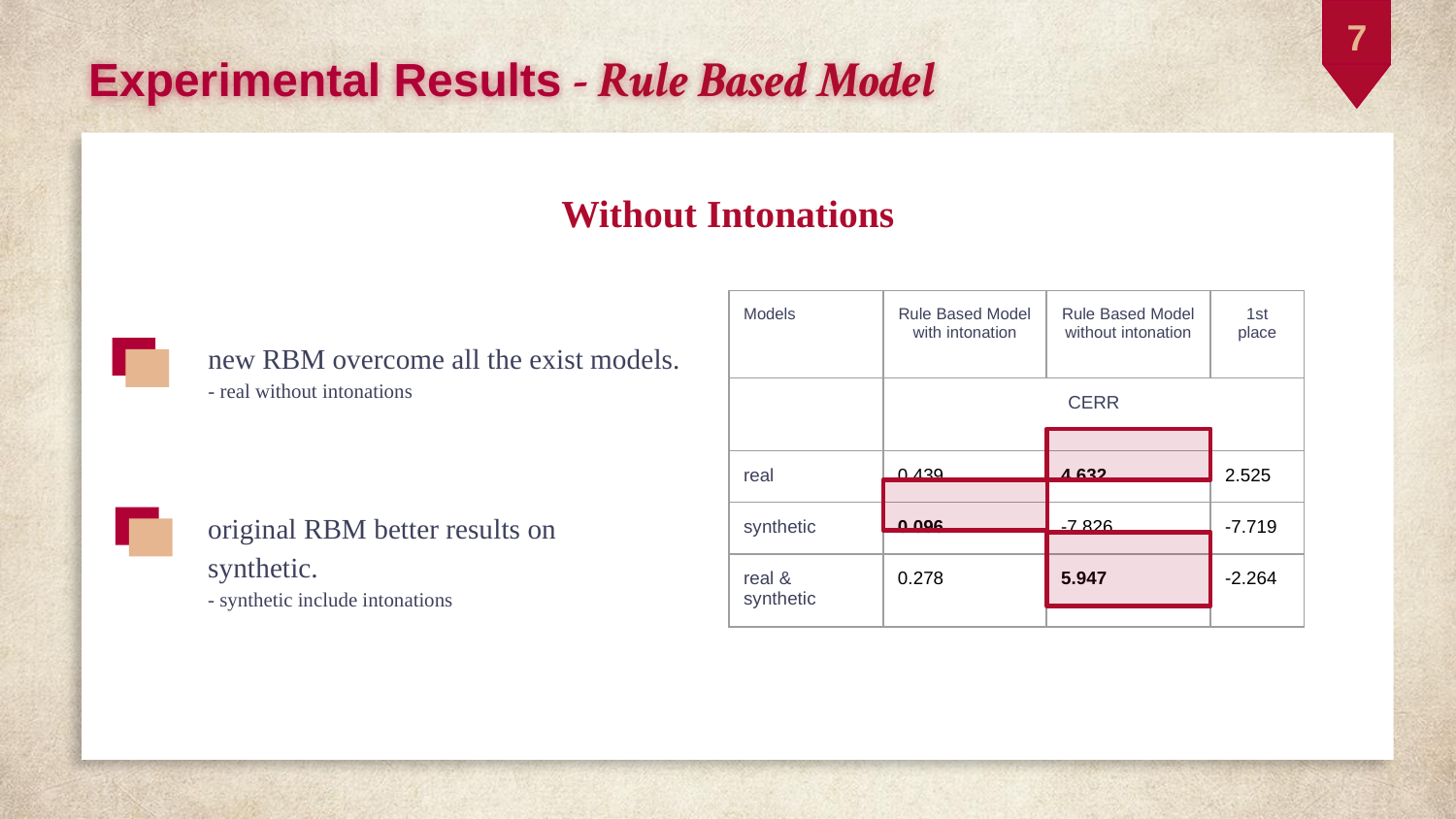

7

Experimental Results - Rule Based Model

Without Intonations
| Models | Rule Based Model with intonation | Rule Based Model without intonation | 1st place |
| --- | --- | --- | --- |
|  | CERR |  |  |
| real | 0.439 | 4.632 | 2.525 |
| synthetic | 0.096 | -7.826 | -7.719 |
| real & synthetic | 0.278 | 5.947 | -2.264 |
new RBM overcome all the exist models.
- real without intonations

original RBM better results on synthetic.
- synthetic include intonations